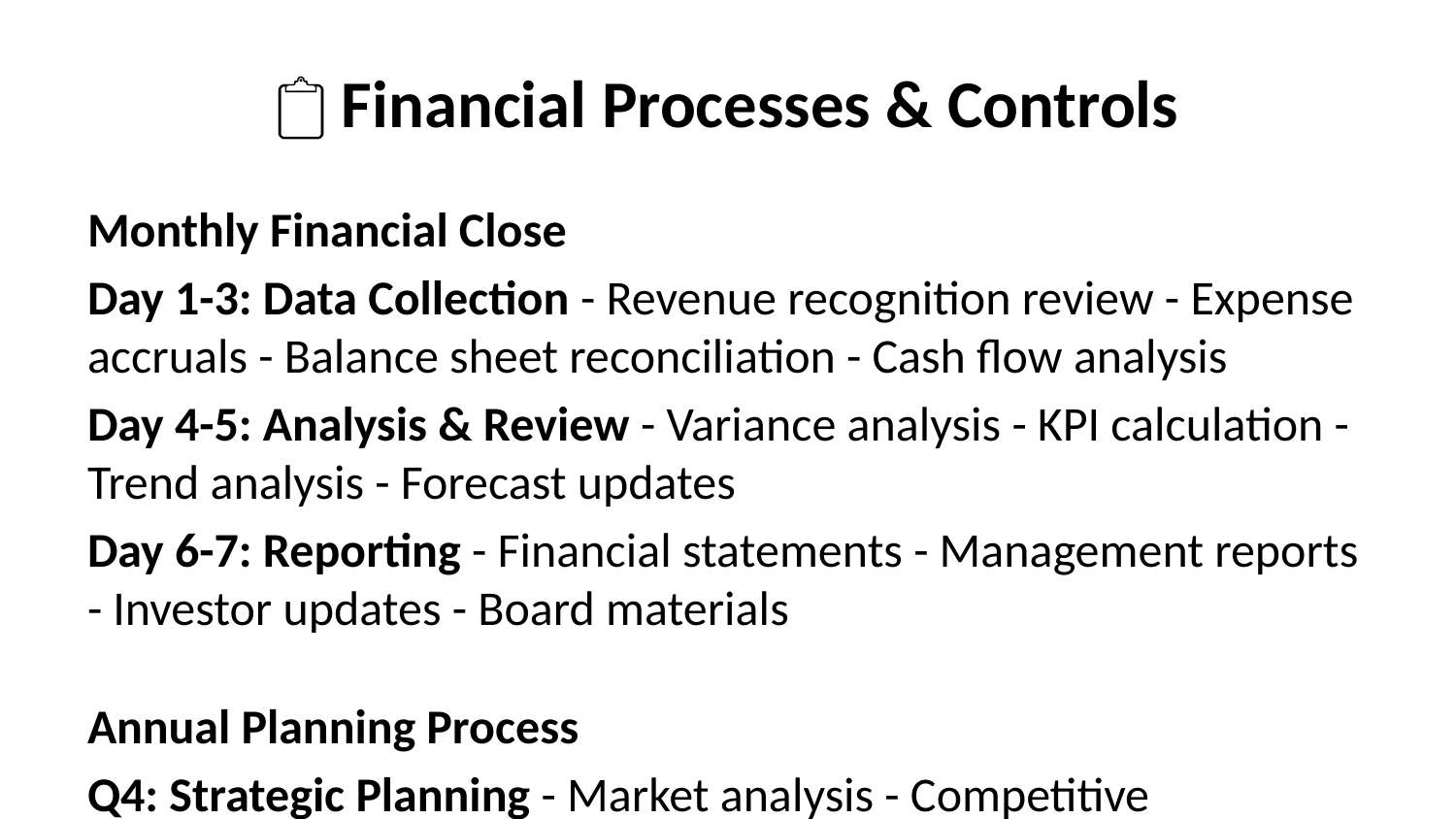

# 📋 Financial Processes & Controls
Monthly Financial Close
Day 1-3: Data Collection - Revenue recognition review - Expense accruals - Balance sheet reconciliation - Cash flow analysis
Day 4-5: Analysis & Review - Variance analysis - KPI calculation - Trend analysis - Forecast updates
Day 6-7: Reporting - Financial statements - Management reports - Investor updates - Board materials
Annual Planning Process
Q4: Strategic Planning - Market analysis - Competitive assessment - Product roadmap alignment - Resource requirements
Q1: Budget Development - Revenue forecasting - Expense planning - Headcount planning - Capital requirements
Quarterly Reviews: - Budget vs. actual analysis - Forecast updates - Resource reallocation - Strategic adjustments